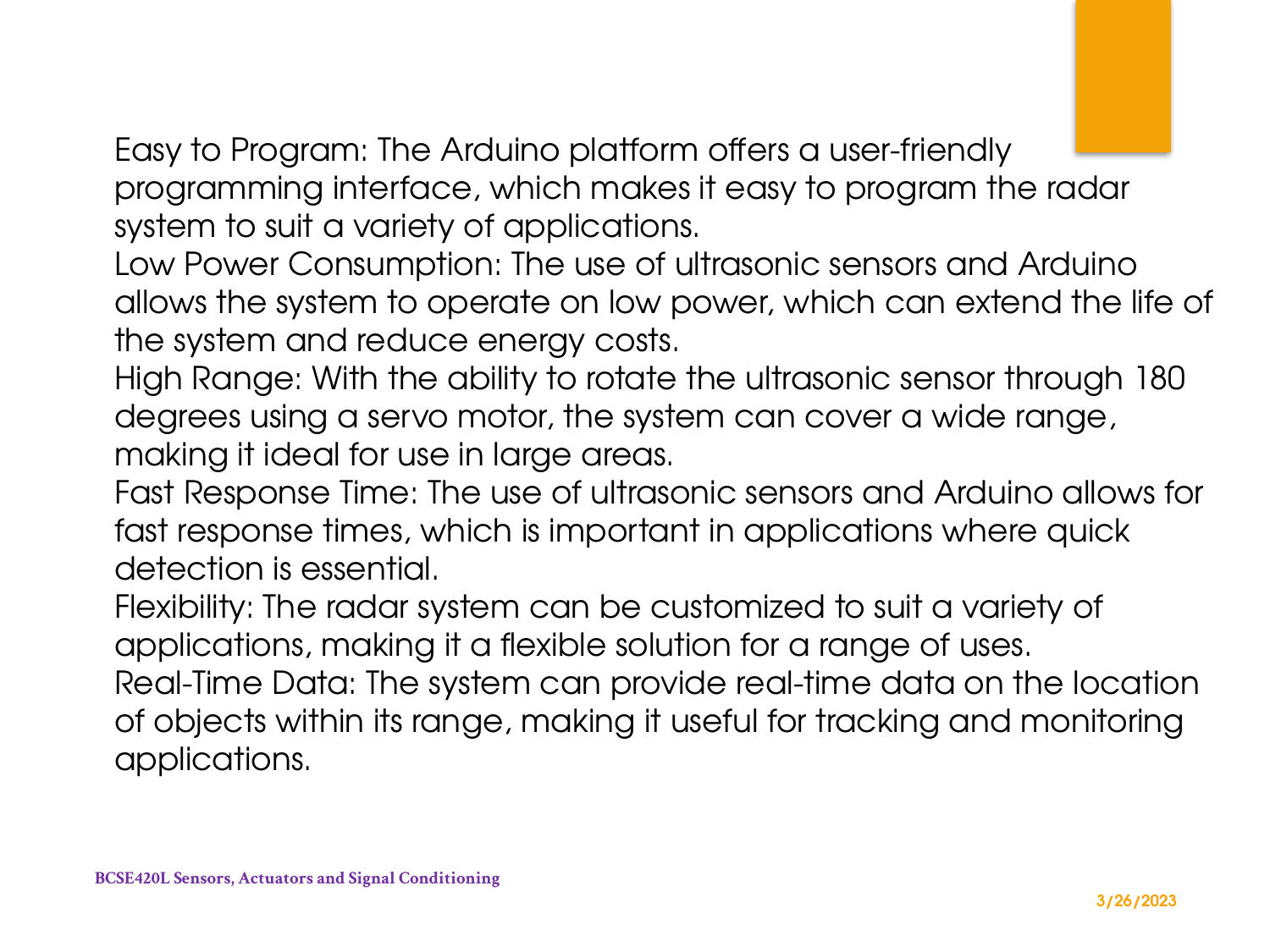

Easy to Program: The Arduino platform offers a user-friendly programming interface, which makes it easy to program the radar system to suit a variety of applications.
Low Power Consumption: The use of ultrasonic sensors and Arduino allows the system to operate on low power, which can extend the life of the system and reduce energy costs.
High Range: With the ability to rotate the ultrasonic sensor through 180 degrees using a servo motor, the system can cover a wide range, making it ideal for use in large areas.
Fast Response Time: The use of ultrasonic sensors and Arduino allows for fast response times, which is important in applications where quick detection is essential.
Flexibility: The radar system can be customized to suit a variety of applications, making it a flexible solution for a range of uses.
Real-Time Data: The system can provide real-time data on the location of objects within its range, making it useful for tracking and monitoring applications.

BCSE420L Sensors, Actuators and Signal Conditioning

3/26/2023